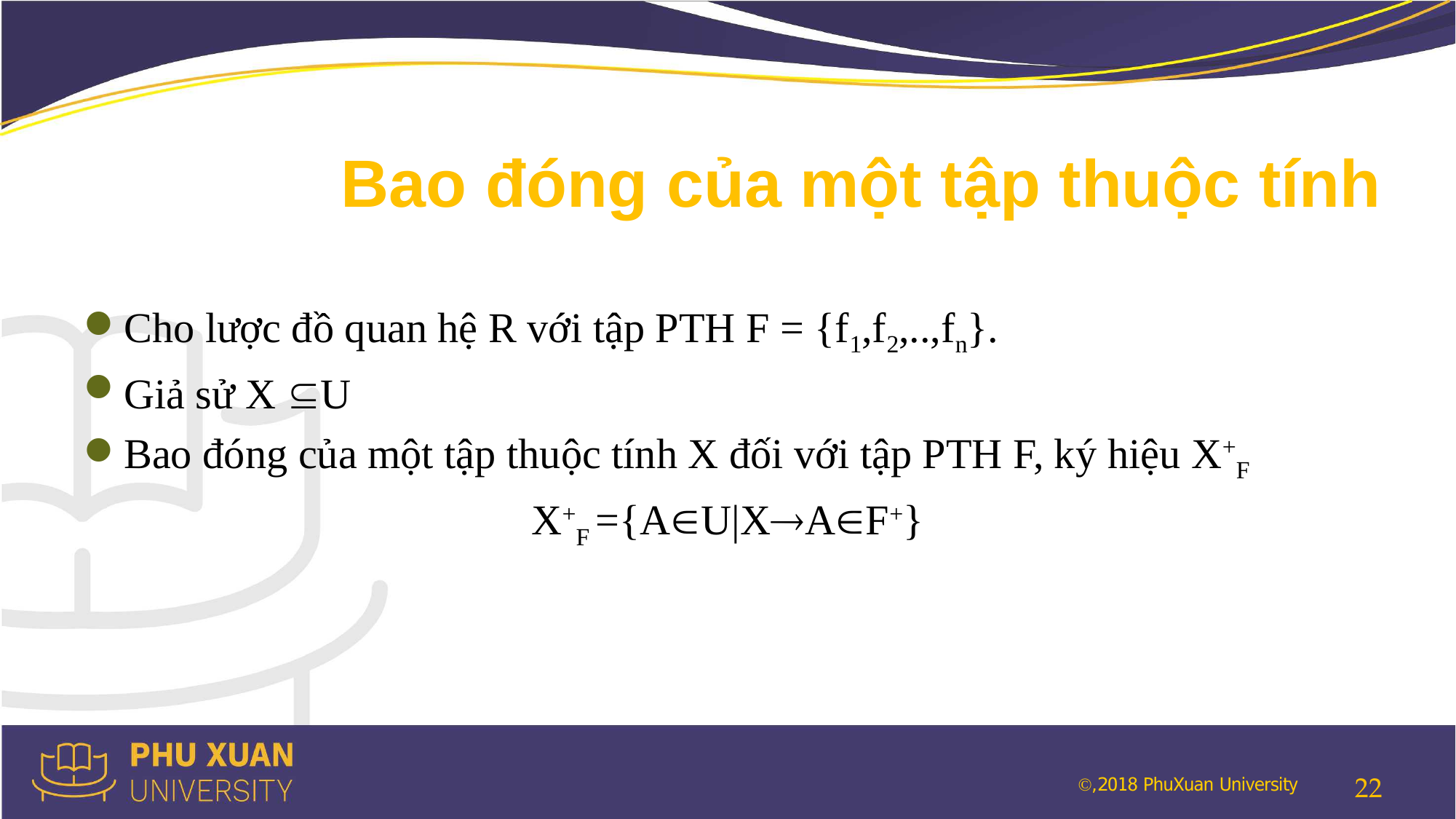

# Bao đóng của một tập thuộc tính

Cho lược đồ quan hệ R với tập PTH F = {f1,f2,..,fn}.
Giả sử X ⊆U
Bao đóng của một tập thuộc tính X đối với tập PTH F, ký hiệu X+F
X+F ={A∈U|X→A∈F+}

22